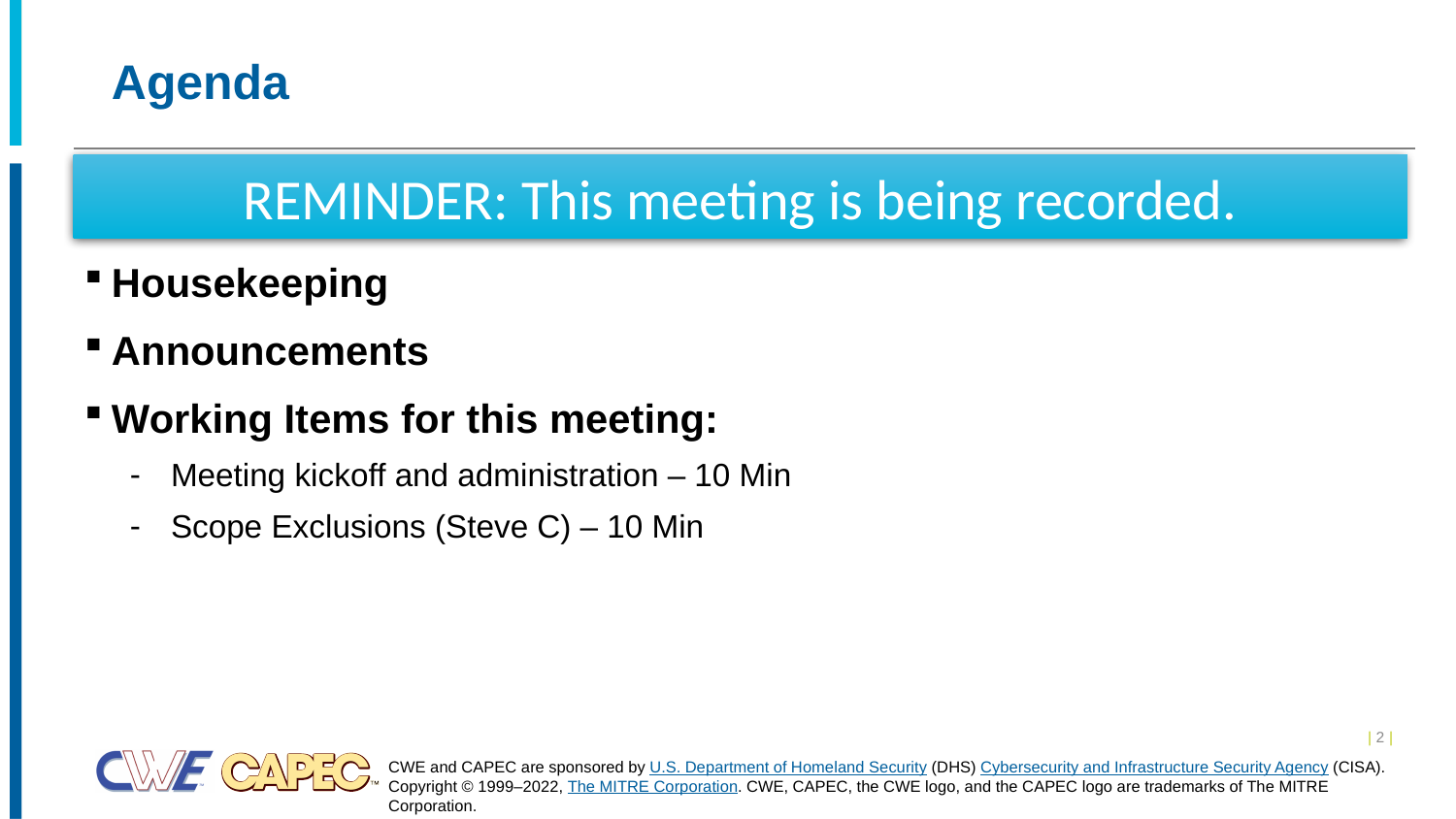

# Agenda
REMINDER: This meeting is being recorded.
Housekeeping
Announcements
Working Items for this meeting:
Meeting kickoff and administration – 10 Min
Scope Exclusions (Steve C) – 10 Min

| 2 |